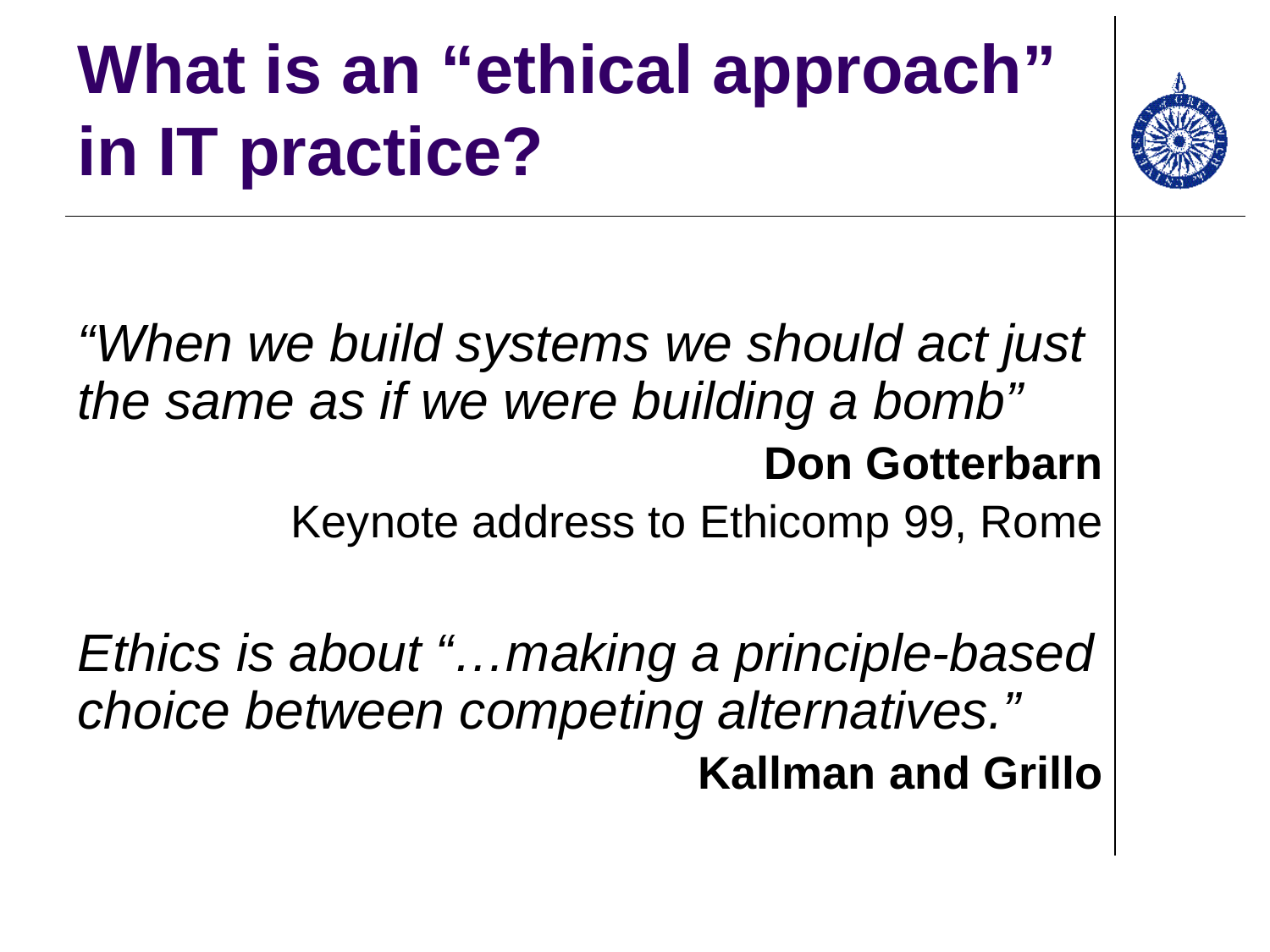

# What is an “ethical approach” in IT practice?

“When we build systems we should act just the same as if we were building a bomb”
Don Gotterbarn
Keynote address to Ethicomp 99, Rome

Ethics is about “…making a principle-based choice between competing alternatives.”
Kallman and Grillo